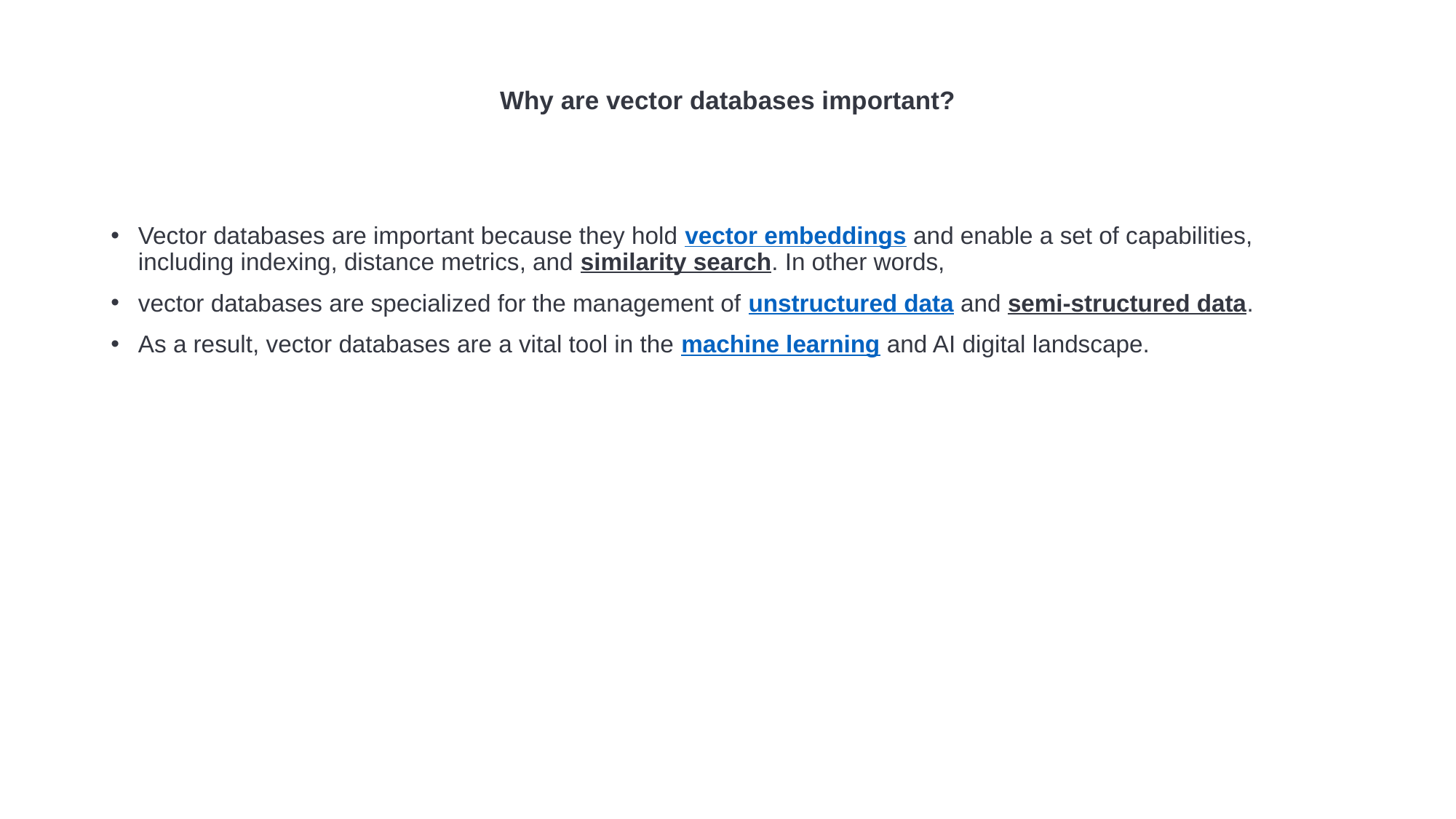

# Why are vector databases important?
Vector databases are important because they hold vector embeddings and enable a set of capabilities, including indexing, distance metrics, and similarity search. In other words,
vector databases are specialized for the management of unstructured data and semi-structured data.
As a result, vector databases are a vital tool in the machine learning and AI digital landscape.